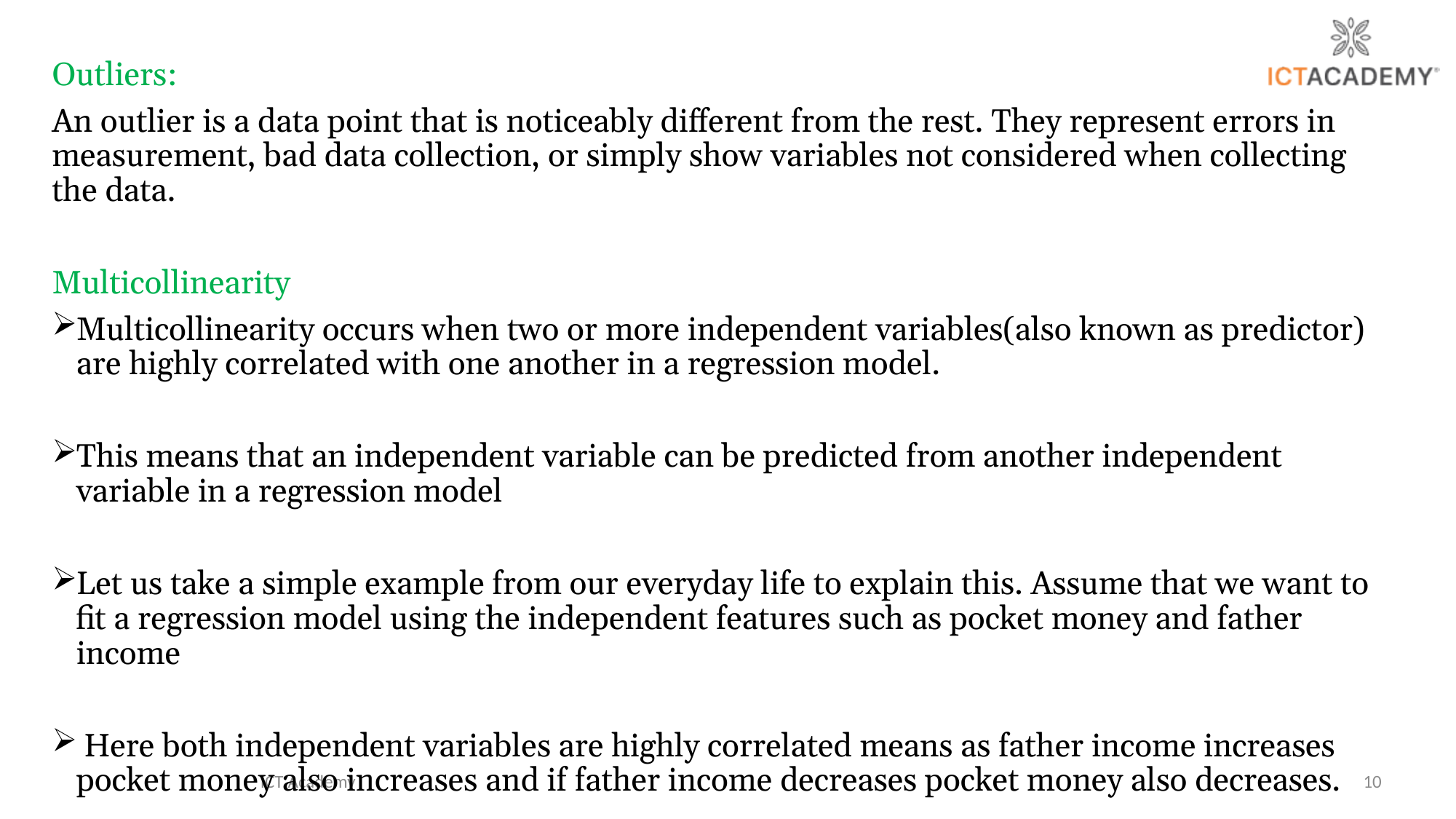

Outliers:
An outlier is a data point that is noticeably different from the rest. They represent errors in measurement, bad data collection, or simply show variables not considered when collecting the data.

Multicollinearity
Multicollinearity occurs when two or more independent variables(also known as predictor) are highly correlated with one another in a regression model.

This means that an independent variable can be predicted from another independent variable in a regression model

Let us take a simple example from our everyday life to explain this. Assume that we want to fit a regression model using the independent features such as pocket money and father income

 Here both independent variables are highly correlated means as father income increases pocket money also increases and if father income decreases pocket money also decreases.
ICT Academy
10